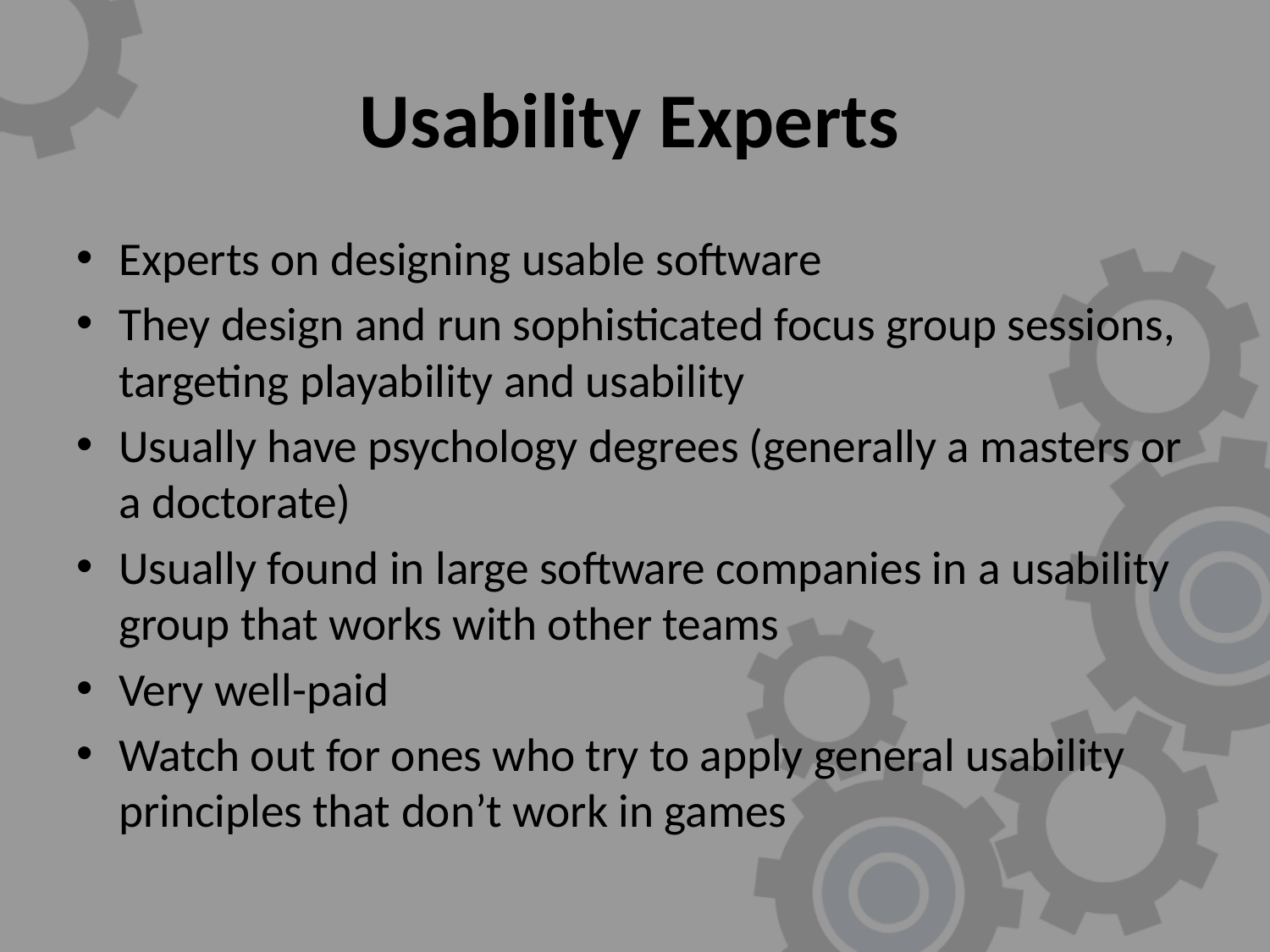

# Usability Experts
Experts on designing usable software
They design and run sophisticated focus group sessions, targeting playability and usability
Usually have psychology degrees (generally a masters or a doctorate)
Usually found in large software companies in a usability group that works with other teams
Very well-paid
Watch out for ones who try to apply general usability principles that don’t work in games